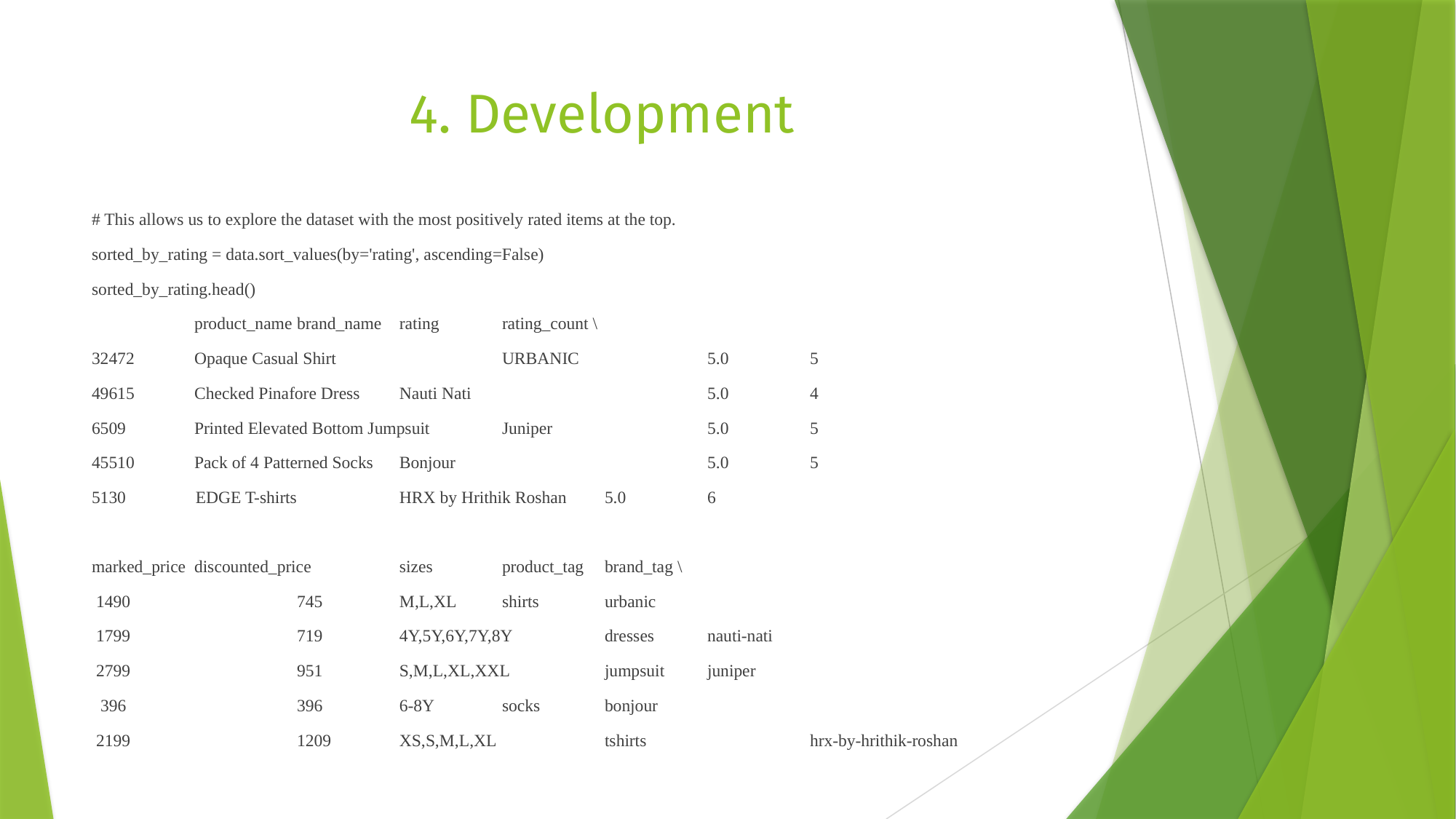

# 4. Development
# This allows us to explore the dataset with the most positively rated items at the top.
sorted_by_rating = data.sort_values(by='rating', ascending=False)
sorted_by_rating.head()
		product_name				brand_name			rating		rating_count \
32472		Opaque Casual Shirt		     	URBANIC	   		5.0		5
49615		Checked Pinafore Dress		Nauti Nati	   		5.0		4
6509		Printed Elevated Bottom Jumpsuit	Juniper	   			5.0		5
45510		Pack of 4 Patterned Socks		Bonjour	   		5.0		5
5130                EDGE T-shirts  			HRX by Hrithik Roshan	5.0		6

marked_price		discounted_price	sizes			product_tag	brand_tag \
 1490 		      	745           		M,L,XL        		shirts             	urbanic
 1799 		      	719   			4Y,5Y,6Y,7Y,8Y       	dresses          	nauti-nati
 2799 		      	951     			S,M,L,XL,XXL      	jumpsuit         	juniper
  396 		      	396             		6-8Y         		socks          	bonjour
 2199 		     	1209      		XS,S,M,L,XL       	tshirts 	 	hrx-by-hrithik-roshan